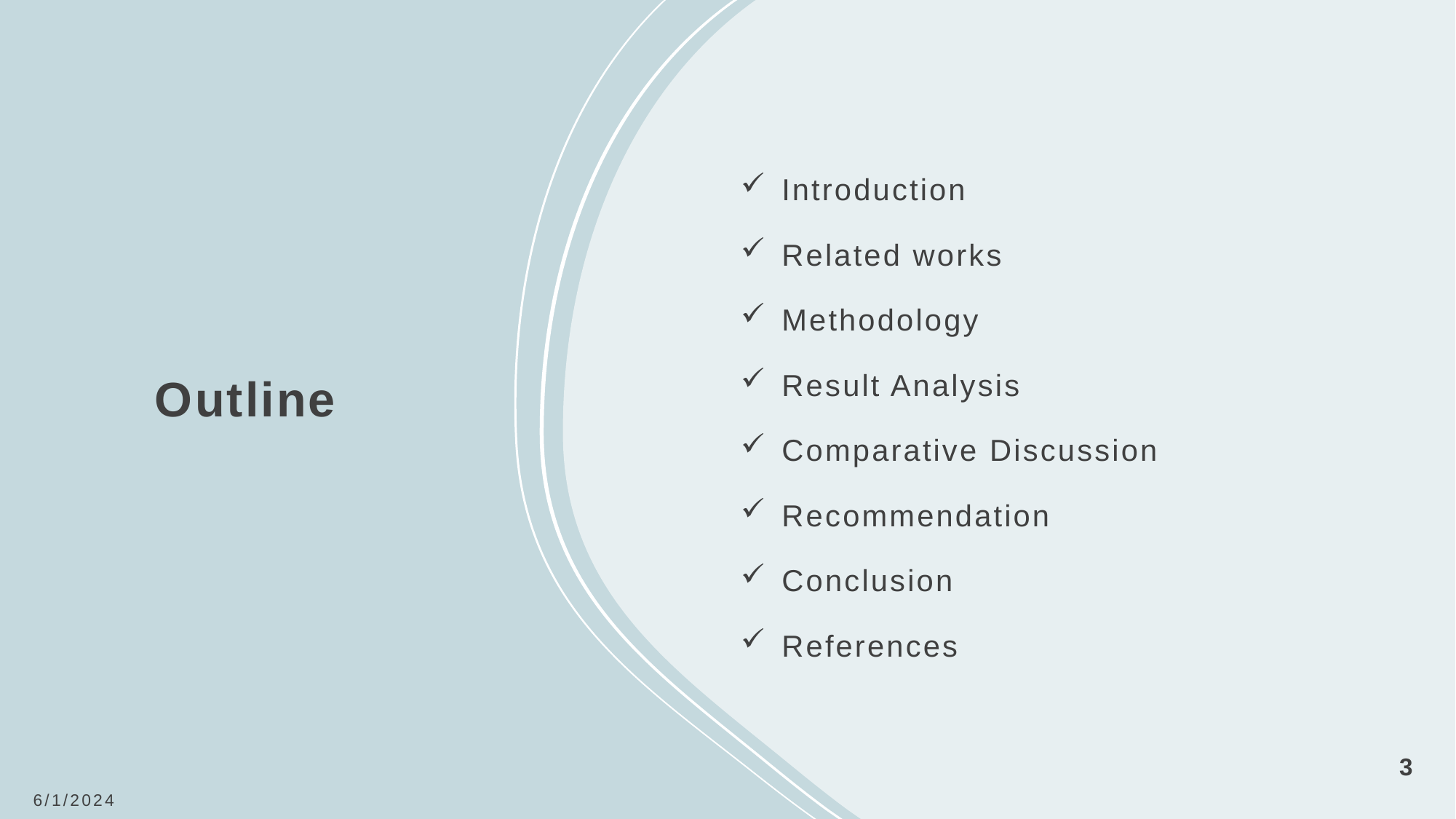

# Outline
Introduction
Related works
Methodology
Result Analysis
Comparative Discussion
Recommendation
Conclusion
References

3
6/1/2024